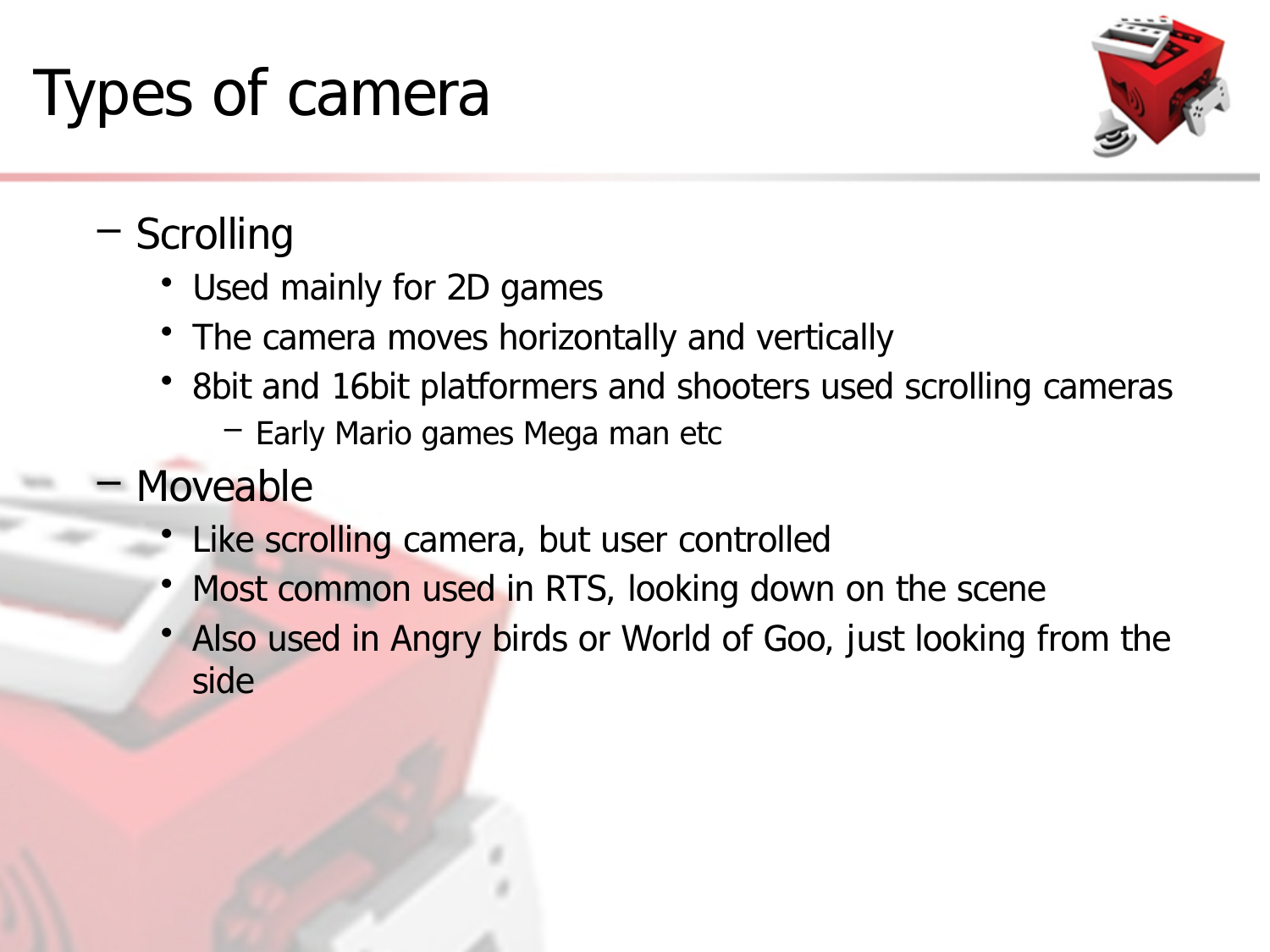

# Types of camera
Scrolling
Used mainly for 2D games
The camera moves horizontally and vertically
8bit and 16bit platformers and shooters used scrolling cameras
Early Mario games Mega man etc
Moveable
Like scrolling camera, but user controlled
Most common used in RTS, looking down on the scene
Also used in Angry birds or World of Goo, just looking from the side